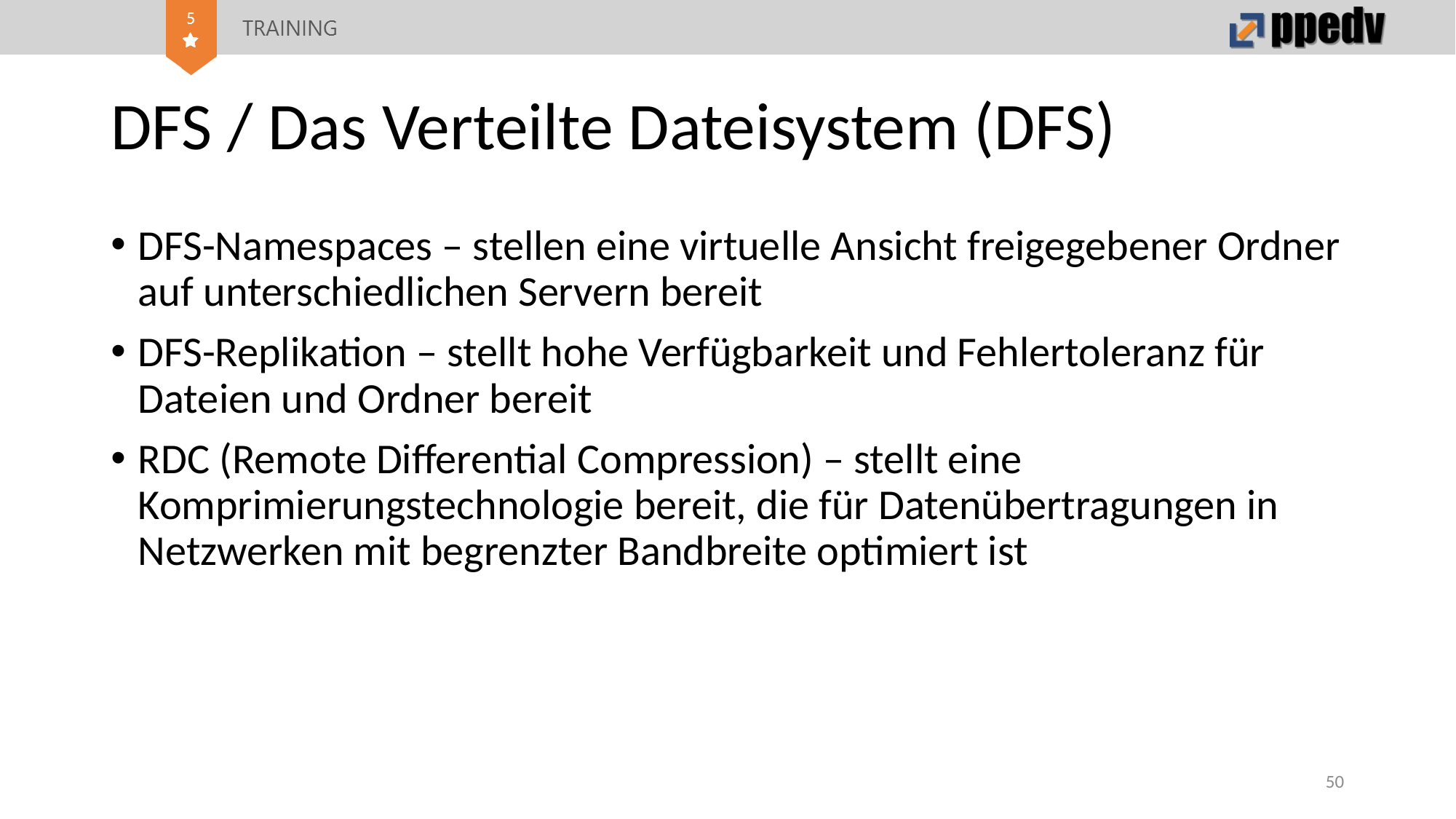

# DFS / Das Verteilte Dateisystem (DFS)
DFS-Namespaces – stellen eine virtuelle Ansicht freigegebener Ordner auf unterschiedlichen Servern bereit
DFS-Replikation – stellt hohe Verfügbarkeit und Fehlertoleranz für Dateien und Ordner bereit
RDC (Remote Differential Compression) – stellt eine Komprimierungstechnologie bereit, die für Datenübertragungen in Netzwerken mit begrenzter Bandbreite optimiert ist

50